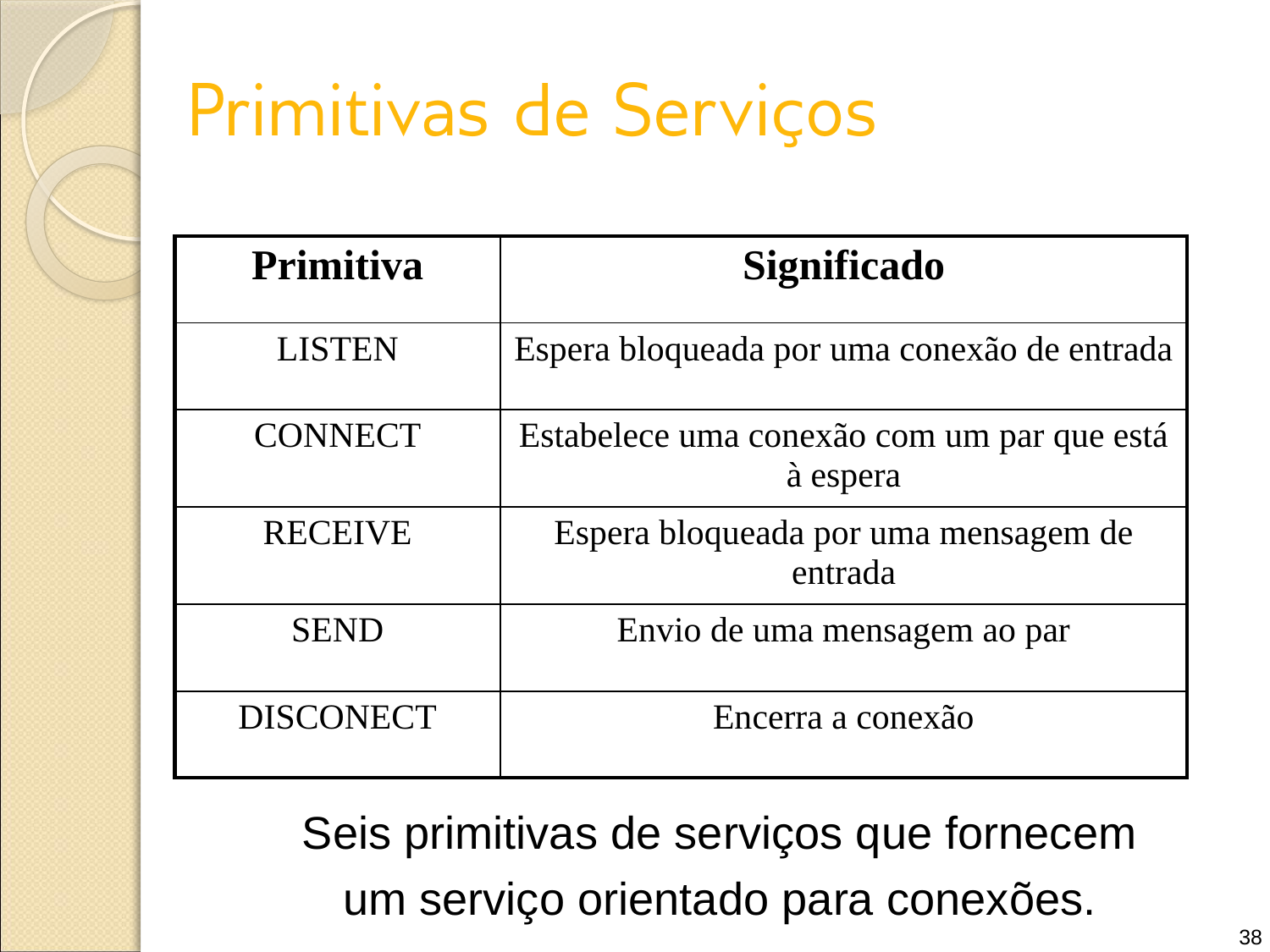

# Primitivas de Serviços
| Primitiva | Significado |
| --- | --- |
| LISTEN | Espera bloqueada por uma conexão de entrada |
| CONNECT | Estabelece uma conexão com um par que está à espera |
| RECEIVE | Espera bloqueada por uma mensagem de entrada |
| SEND | Envio de uma mensagem ao par |
| DISCONECT | Encerra a conexão |
Seis primitivas de serviços que fornecem
um serviço orientado para conexões.